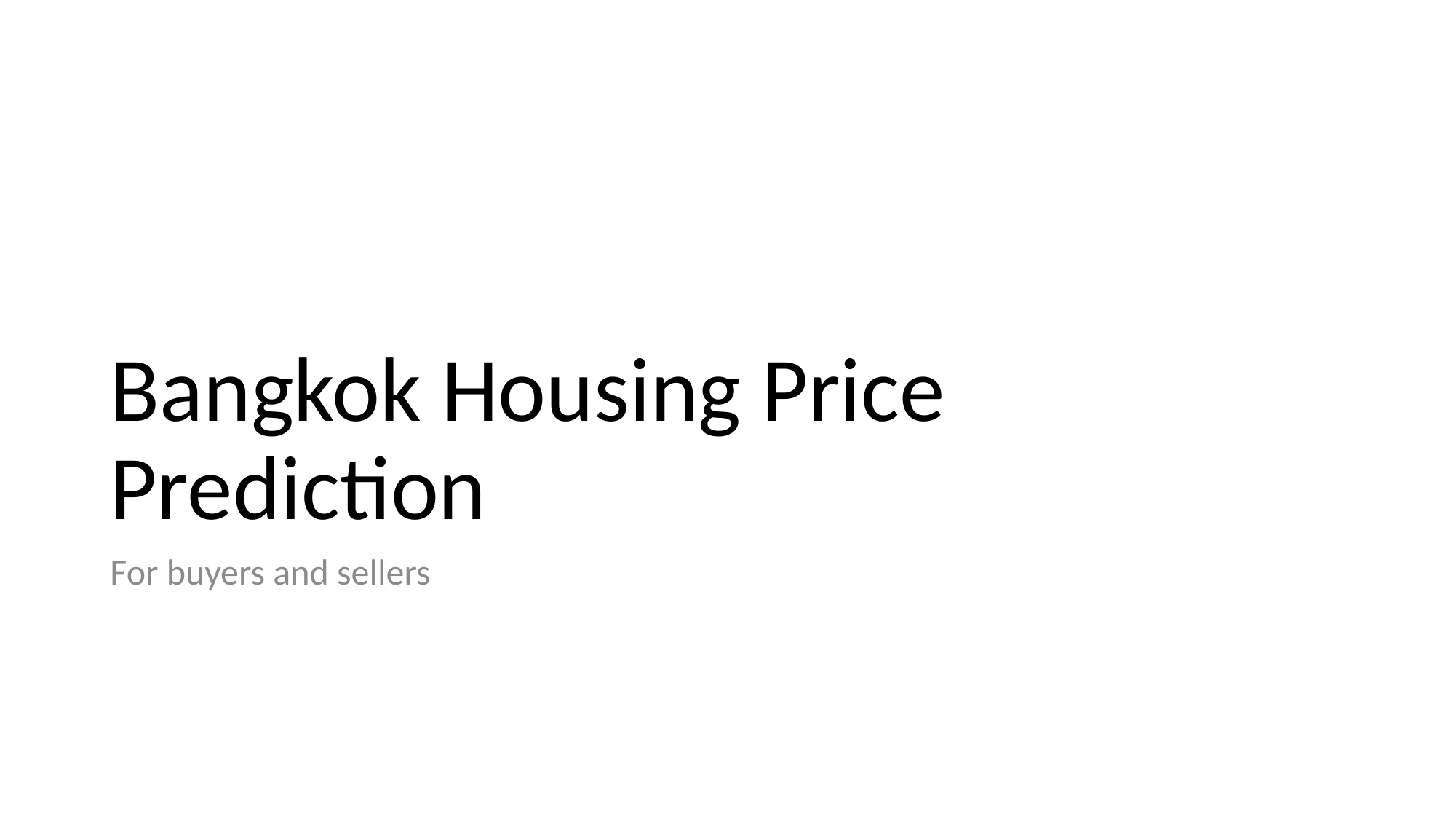

# Bangkok Housing Price Prediction
For buyers and sellers